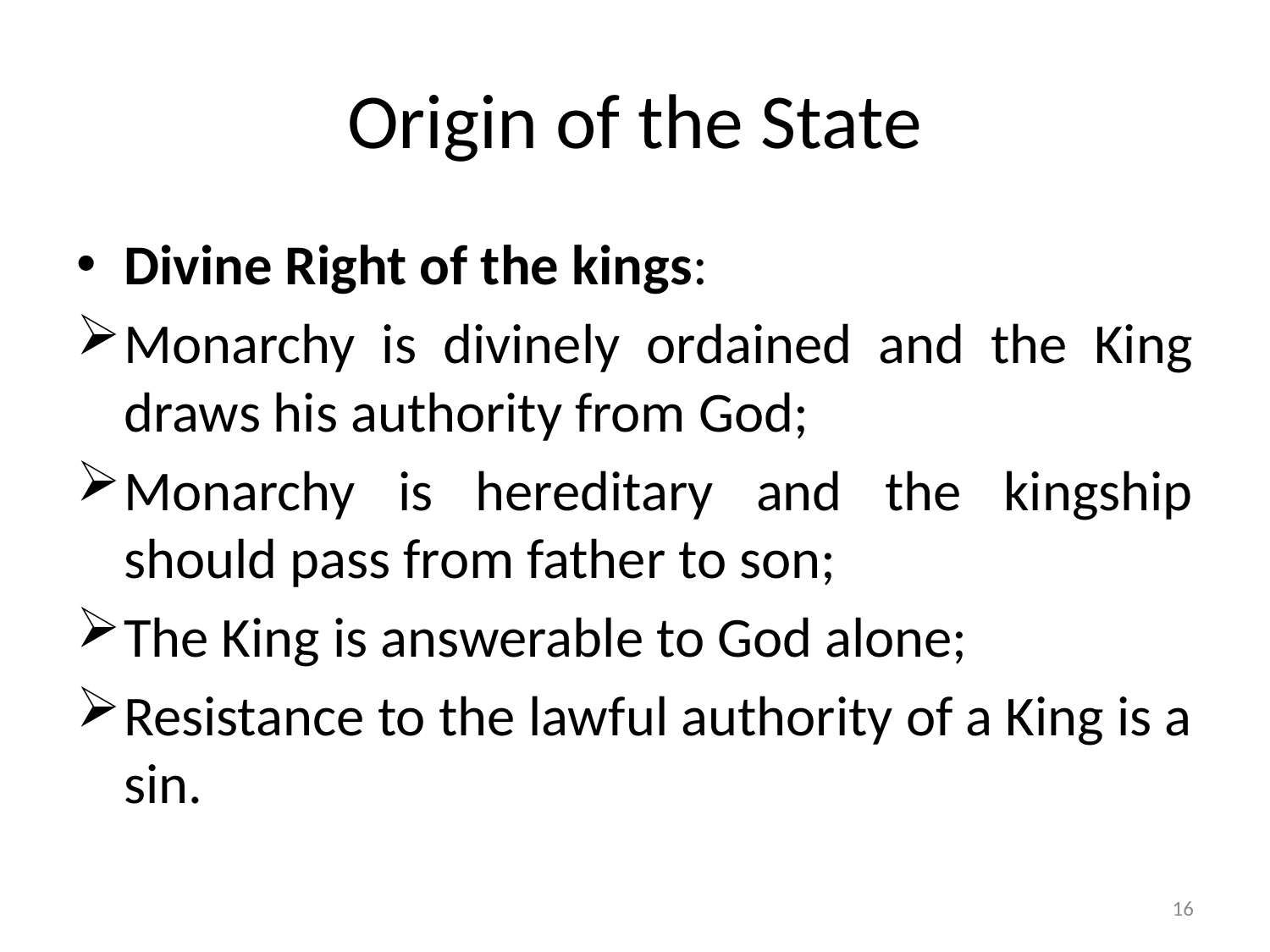

# Origin of the State
Divine Right of the kings:
Monarchy is divinely ordained and the King draws his authority from God;
Monarchy is hereditary and the kingship should pass from father to son;
The King is answerable to God alone;
Resistance to the lawful authority of a King is a sin.

16